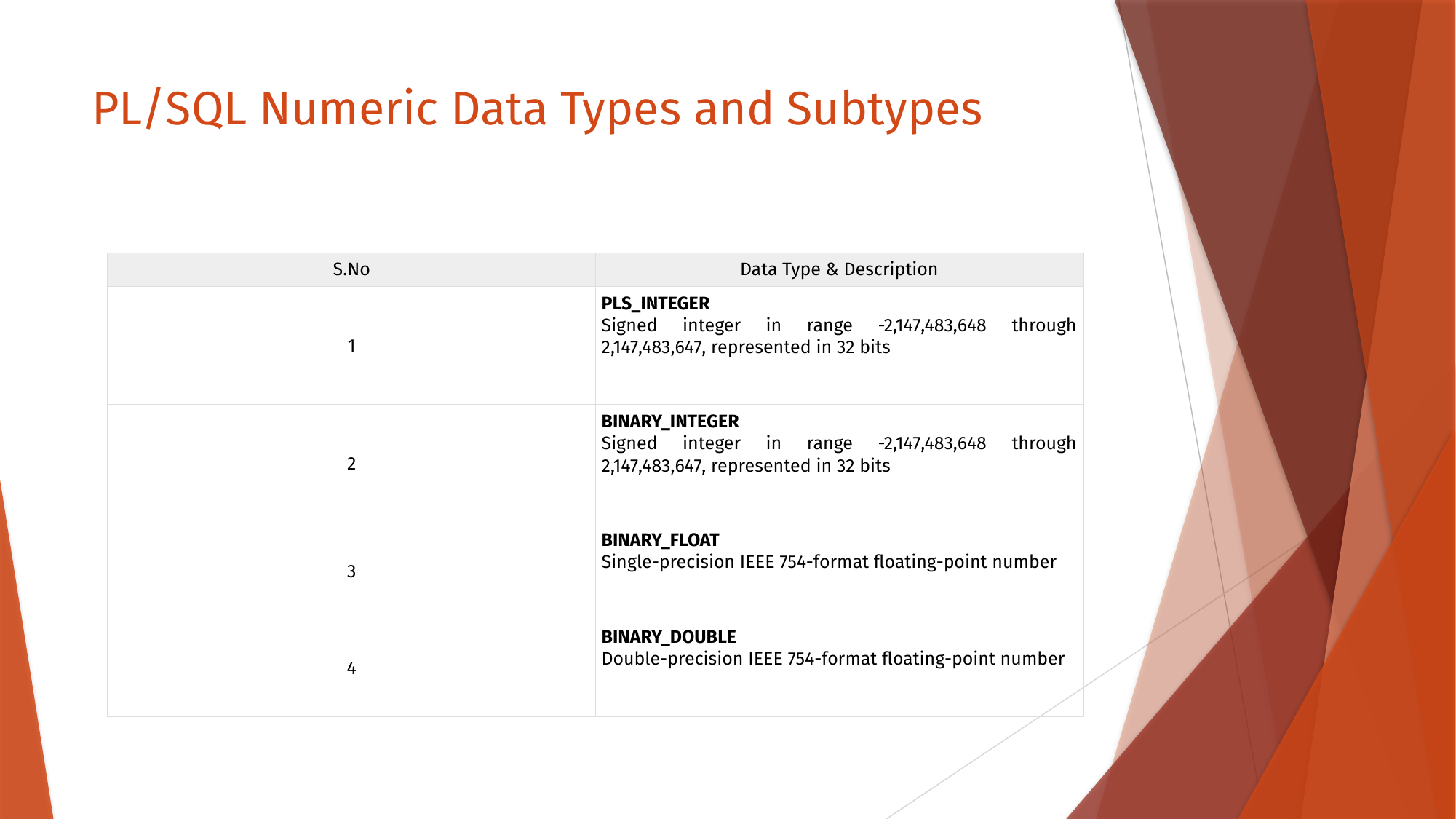

# PL/SQL Numeric Data Types and Subtypes
| S.No | Data Type & Description |
| --- | --- |
| 1 | PLS\_INTEGER Signed integer in range -2,147,483,648 through 2,147,483,647, represented in 32 bits |
| 2 | BINARY\_INTEGER Signed integer in range -2,147,483,648 through 2,147,483,647, represented in 32 bits |
| 3 | BINARY\_FLOAT Single-precision IEEE 754-format floating-point number |
| 4 | BINARY\_DOUBLE Double-precision IEEE 754-format floating-point number |